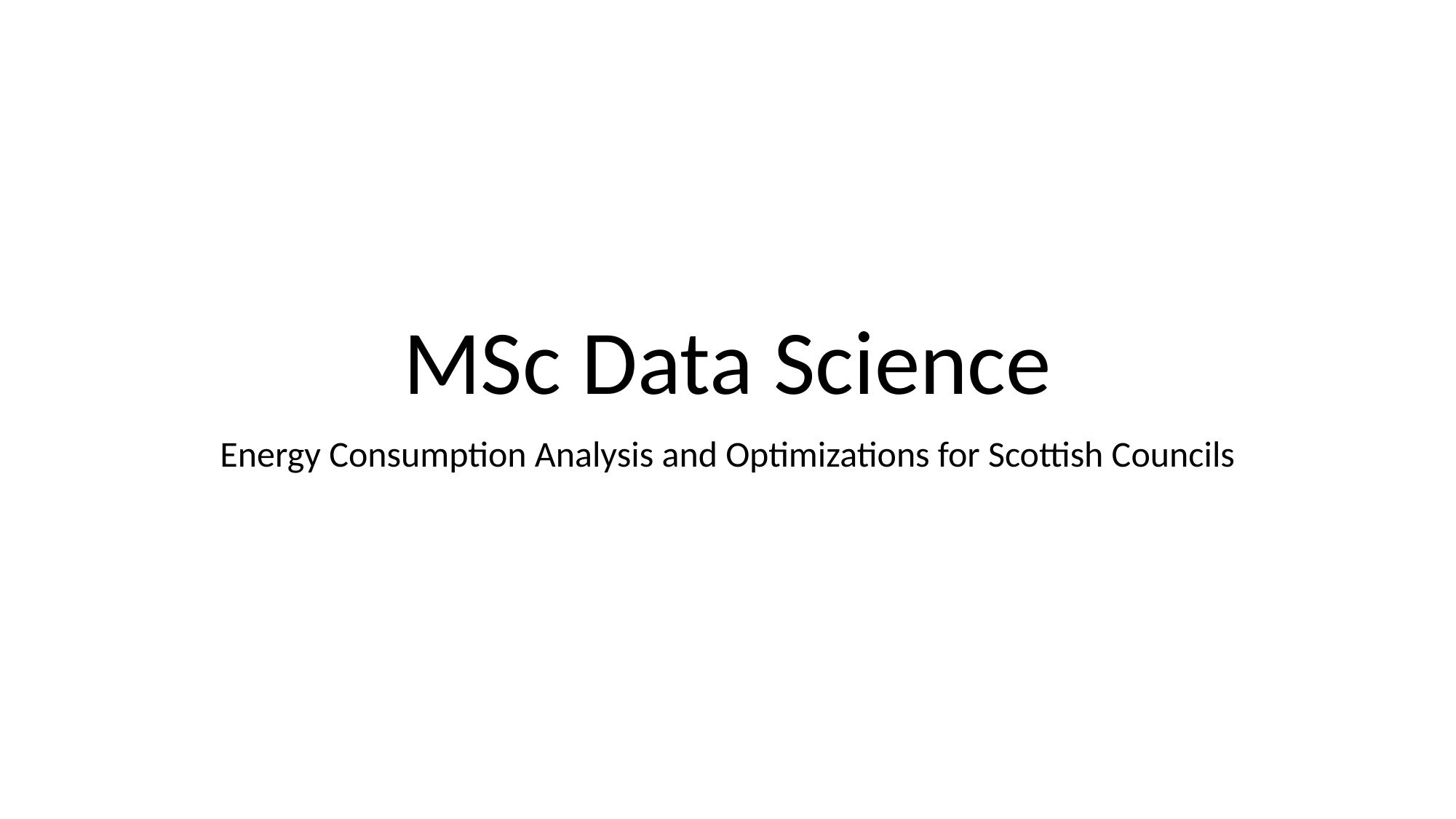

# MSc Data Science
Energy Consumption Analysis and Optimizations for Scottish Councils